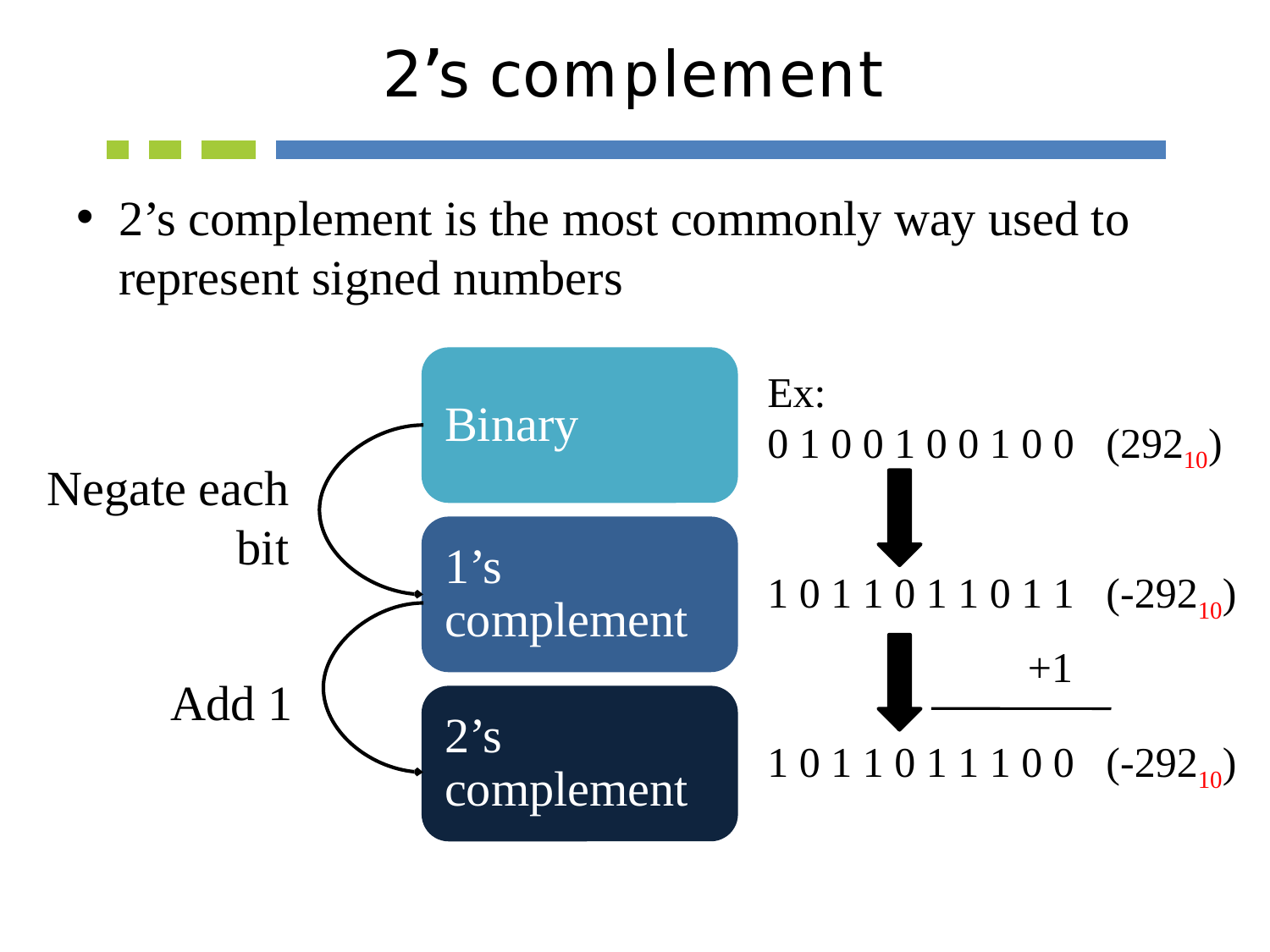

# 2’s complement
2’s complement is the most commonly way used to represent signed numbers

Binary
Ex:
0 1 0 0 1 0 0 1 0 0   (29210)

Negate each bit

1 0 1 1 0 1 1 0 1 1   (-29210)

1’s complement

Add 1
1 0 1 1 0 1 1 1 0 0   (-29210)
+1

2’s complement